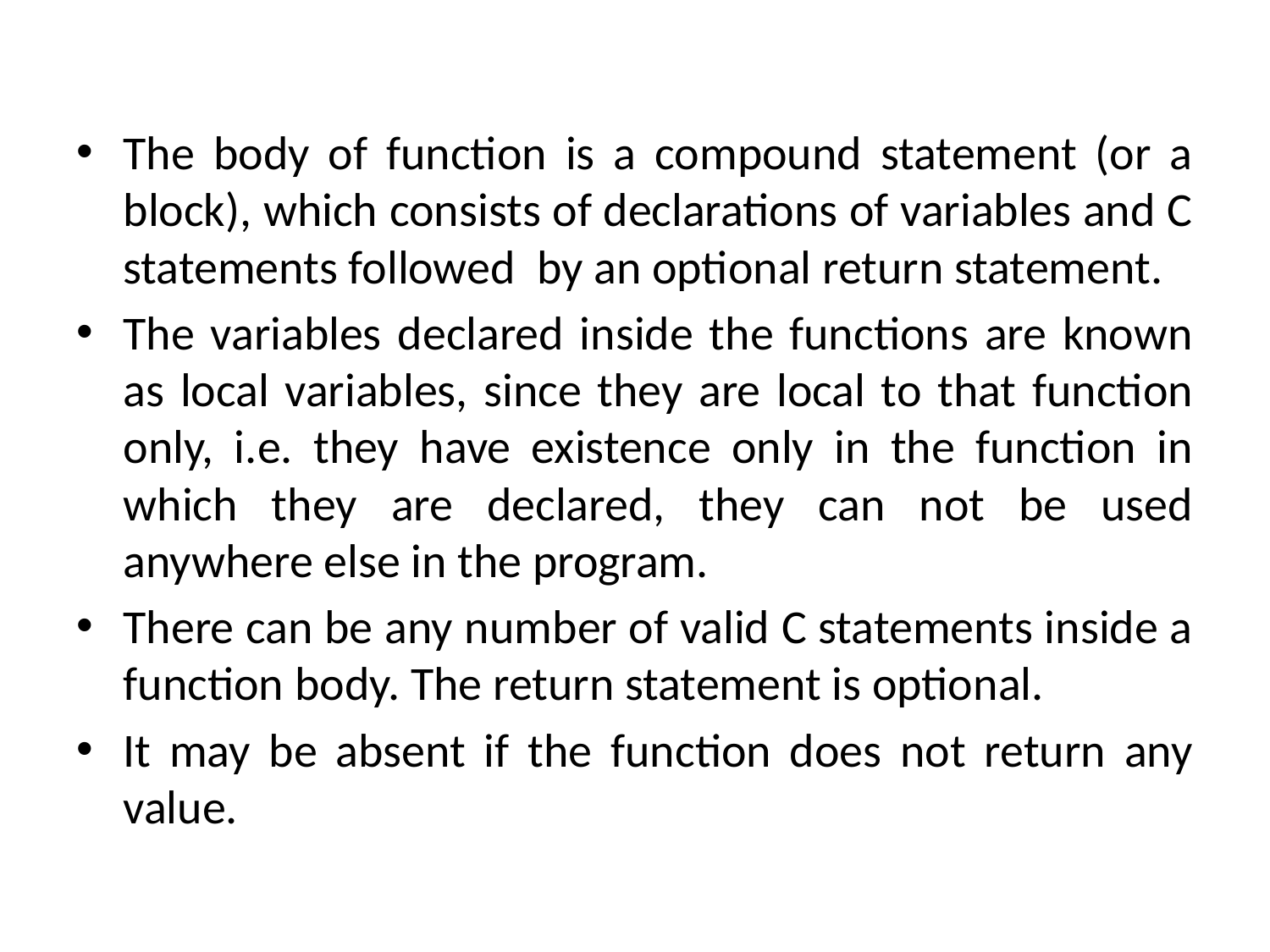

The body of function is a compound statement (or a block), which consists of declarations of variables and C statements followed  by an optional return statement.
The variables declared inside the functions are known as local variables, since they are local to that function only, i.e. they have existence only in the function in which they are declared, they can not be used anywhere else in the program.
There can be any number of valid C statements inside a function body. The return statement is optional.
It may be absent if the function does not return any value.